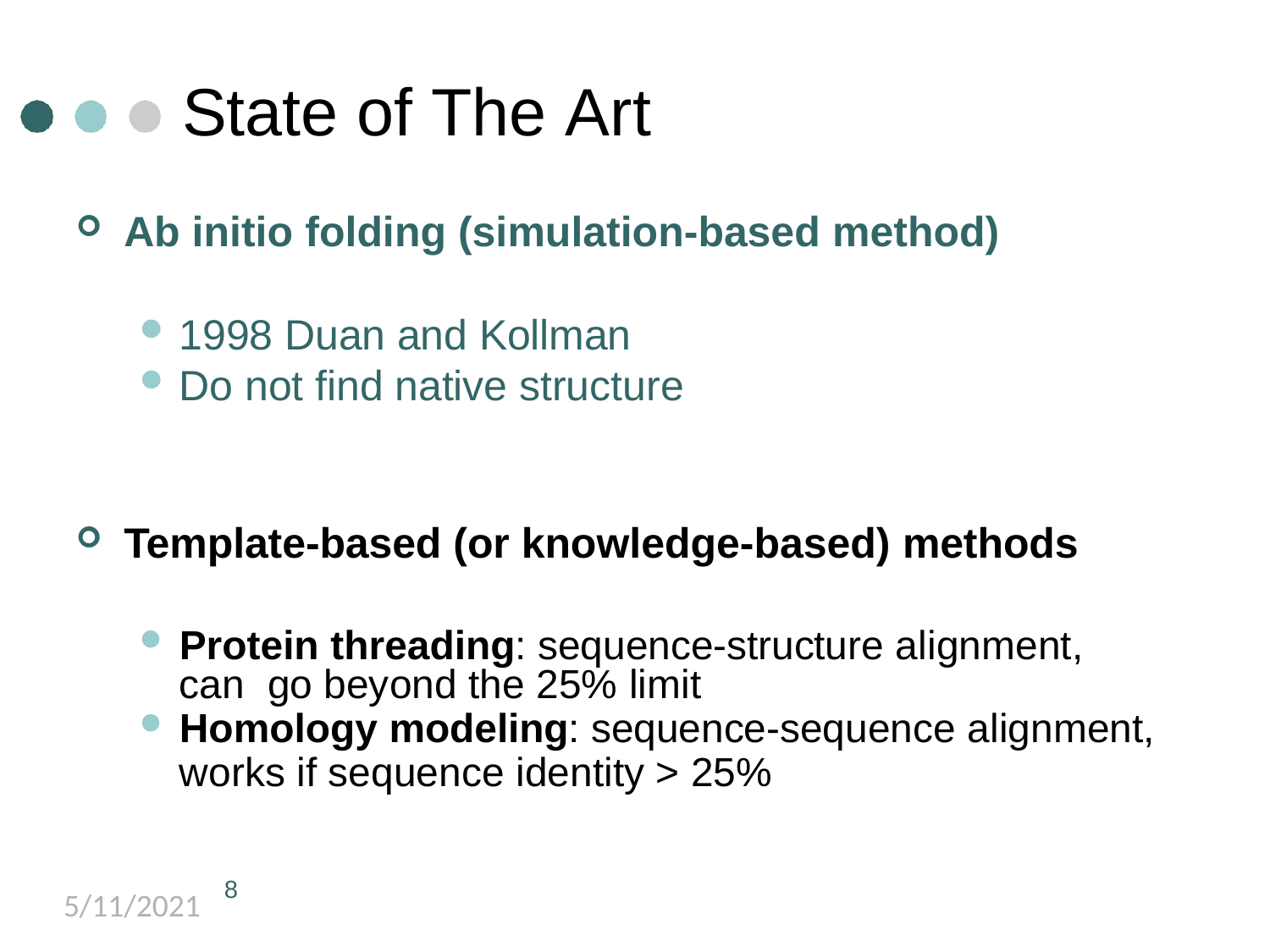

# State of The Art
Ab initio folding (simulation-based method)

1998 Duan and Kollman
Do not find native structure

Template-based (or knowledge-based) methods

Protein threading: sequence-structure alignment, can  go beyond the 25% limit
Homology modeling: sequence-sequence alignment,
works if sequence identity > 25%
8
5/11/2021